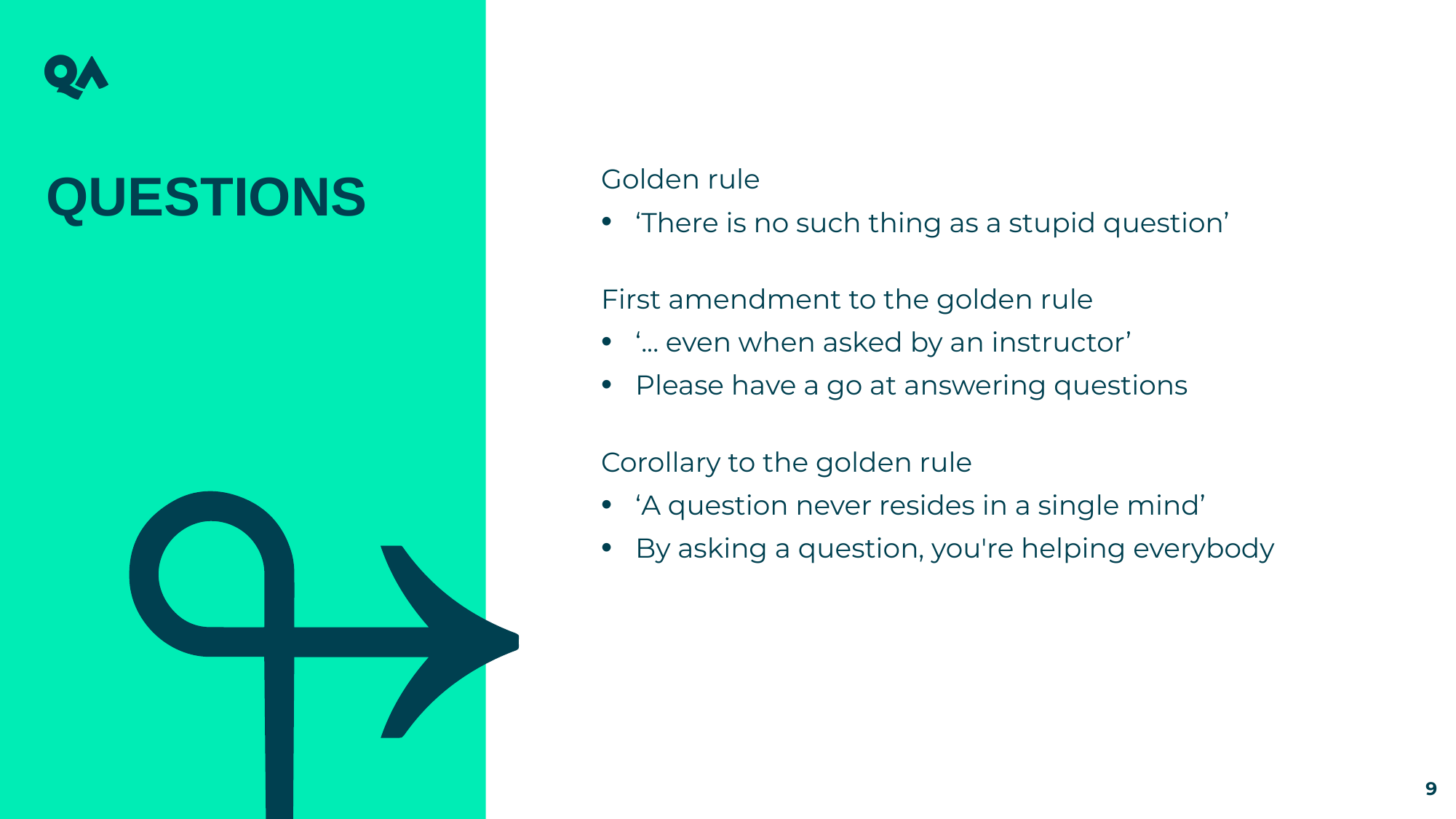

Questions
Golden rule
‘There is no such thing as a stupid question’
First amendment to the golden rule
‘... even when asked by an instructor’
Please have a go at answering questions
Corollary to the golden rule
‘A question never resides in a single mind’
By asking a question, you're helping everybody

9